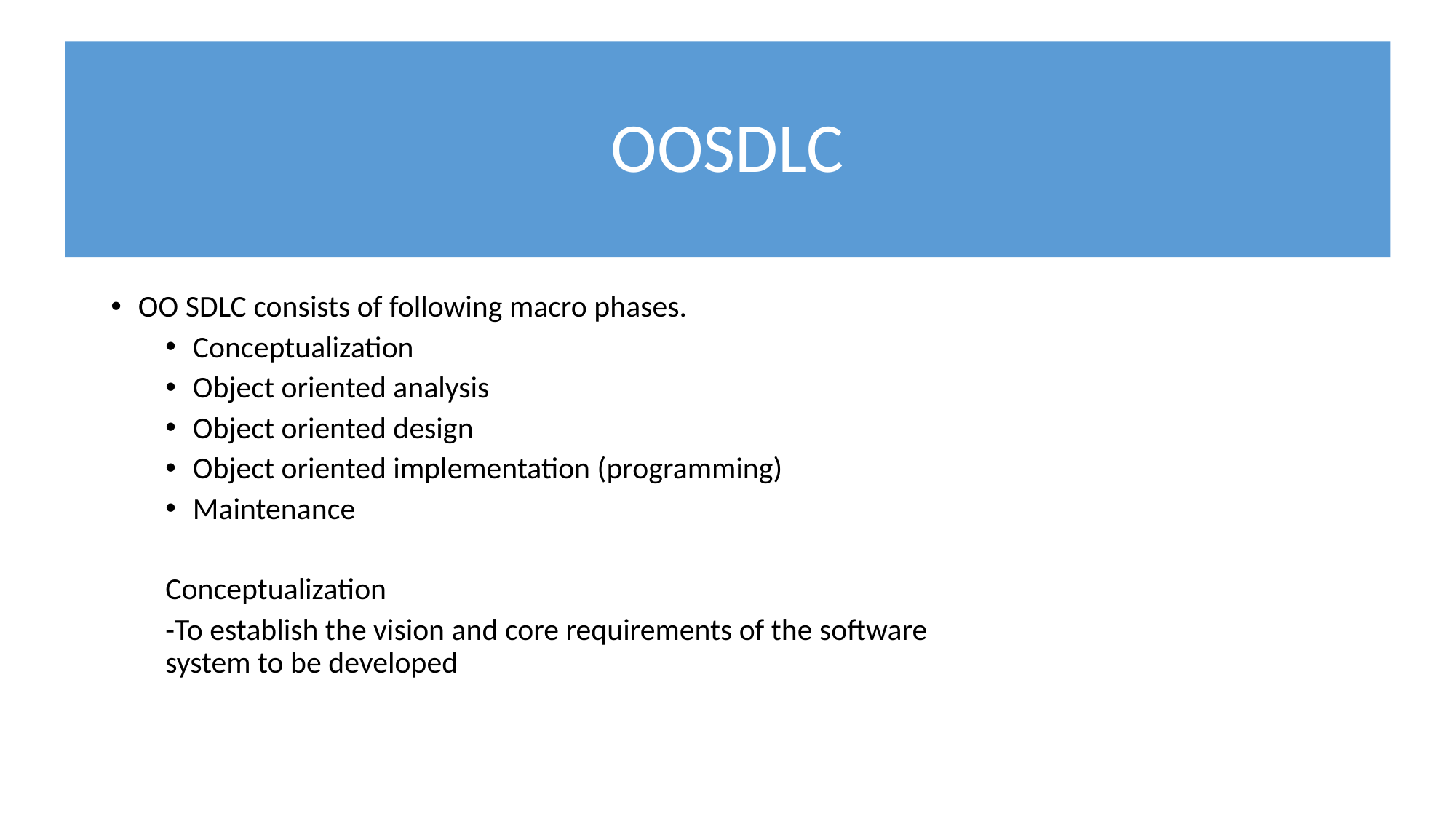

# OOSDLC
OO SDLC consists of following macro phases.
Conceptualization
Object oriented analysis
Object oriented design
Object oriented implementation (programming)
Maintenance

Conceptualization
-To establish the vision and core requirements of the software
system to be developed